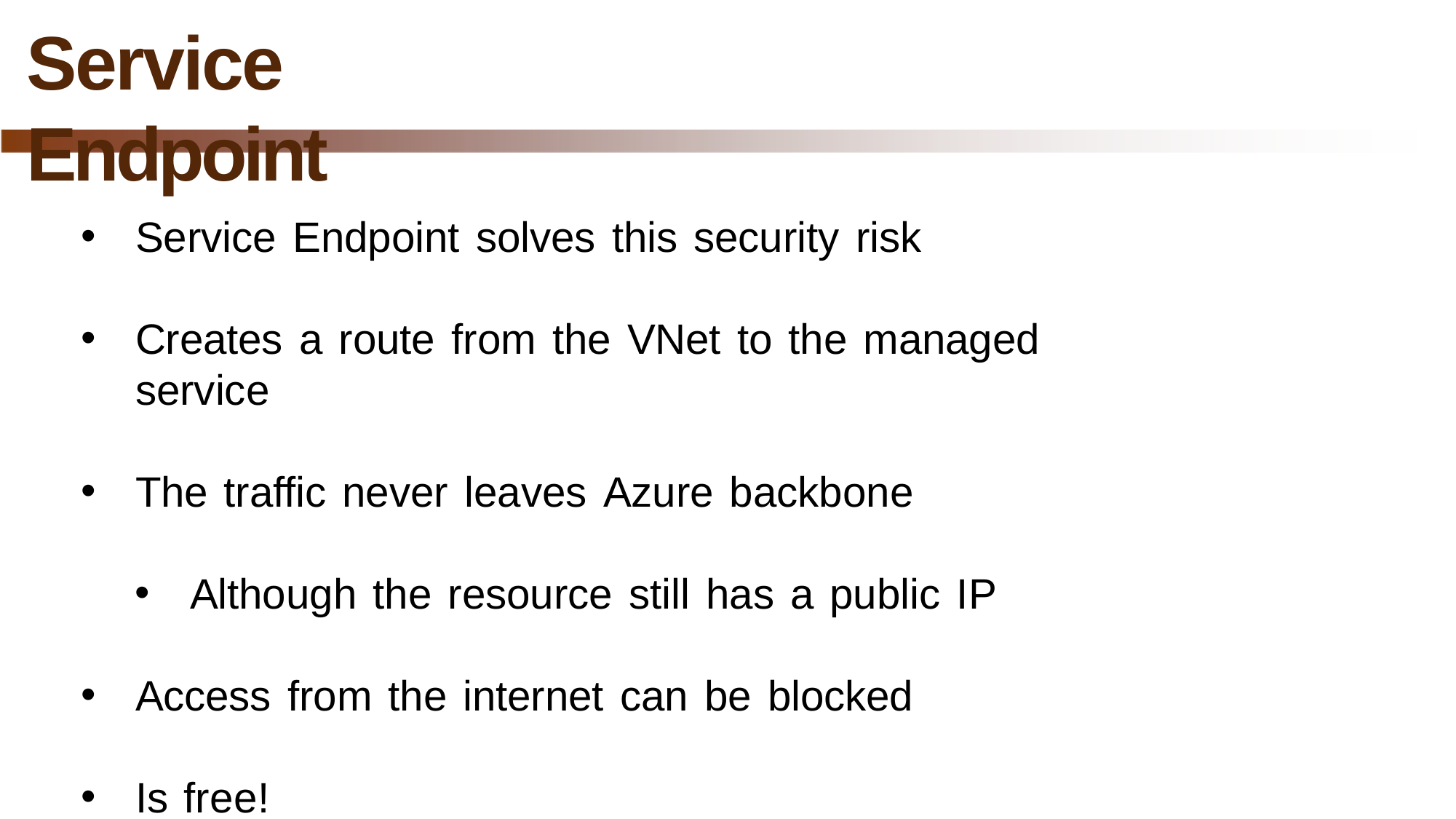

# Service Endpoint
Service Endpoint solves this security risk

Creates a route from the VNet to the managed service

The traffic never leaves Azure backbone

Although the resource still has a public IP

Access from the internet can be blocked

Is free!